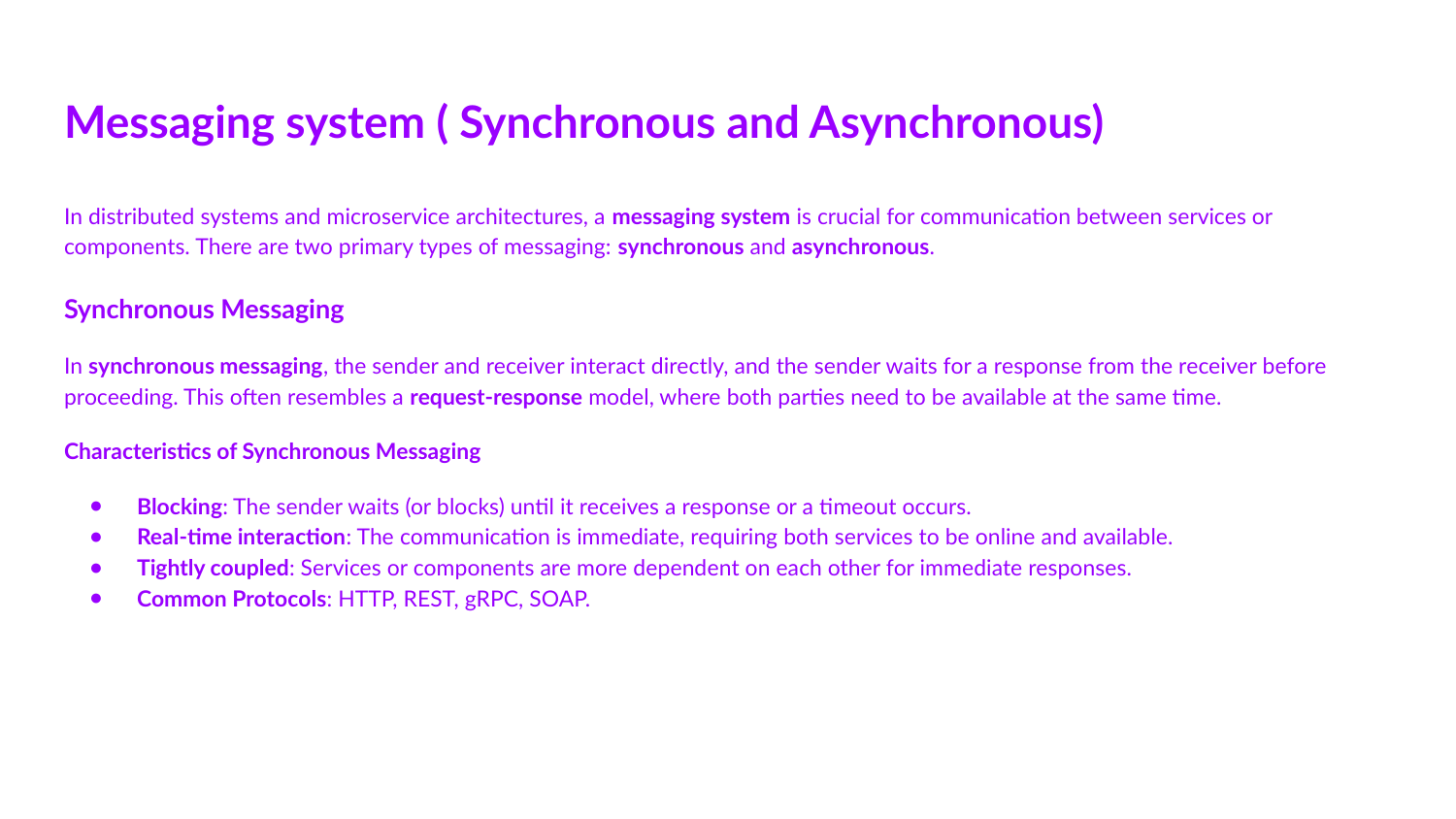

# Messaging system ( Synchronous and Asynchronous)
In distributed systems and microservice architectures, a messaging system is crucial for communication between services or components. There are two primary types of messaging: synchronous and asynchronous.
Synchronous Messaging
In synchronous messaging, the sender and receiver interact directly, and the sender waits for a response from the receiver before proceeding. This often resembles a request-response model, where both parties need to be available at the same time.
Characteristics of Synchronous Messaging
Blocking: The sender waits (or blocks) until it receives a response or a timeout occurs.
Real-time interaction: The communication is immediate, requiring both services to be online and available.
Tightly coupled: Services or components are more dependent on each other for immediate responses.
Common Protocols: HTTP, REST, gRPC, SOAP.